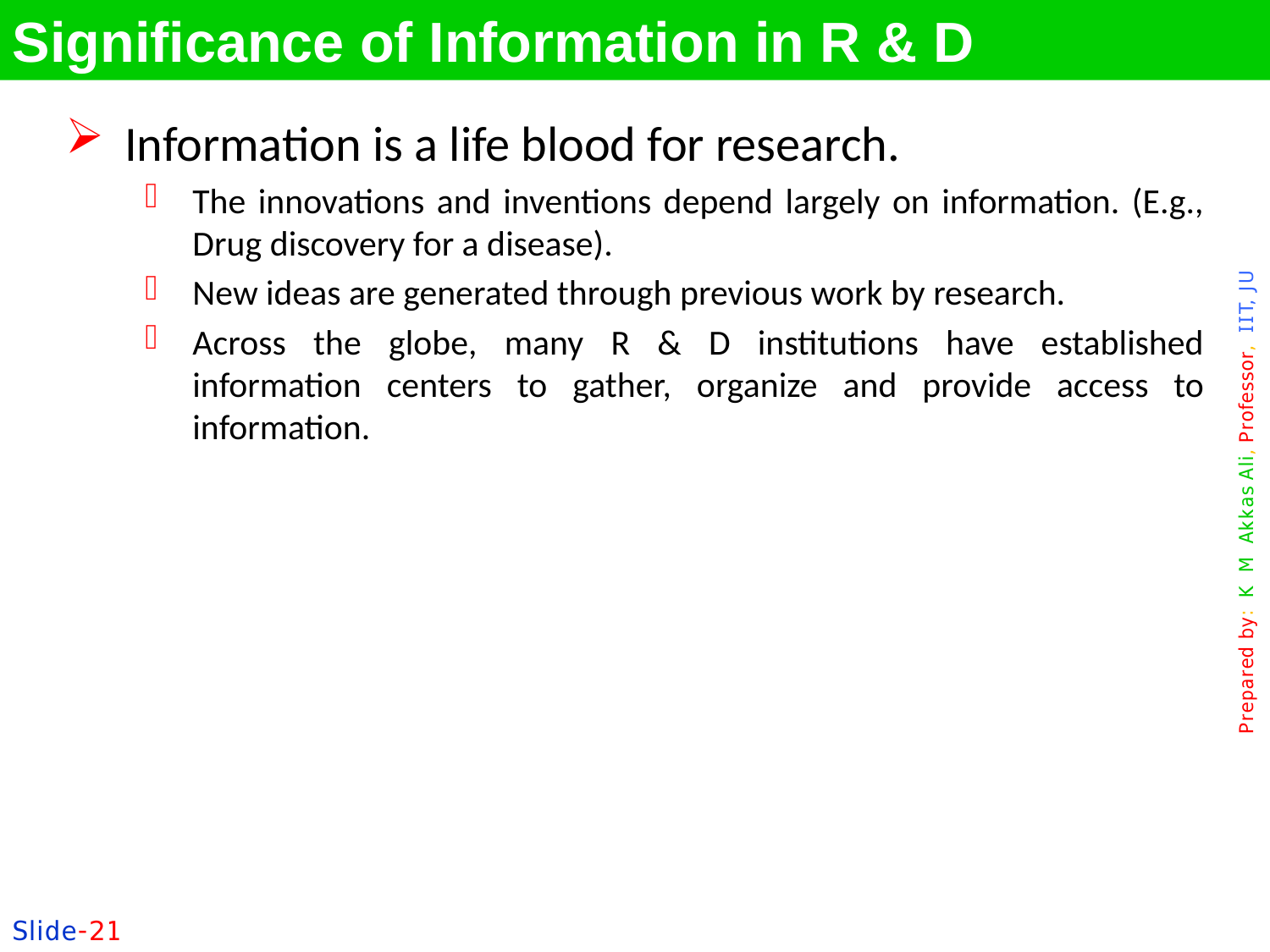

Significance of Information in R & D
 Information is a life blood for research.
The innovations and inventions depend largely on information. (E.g., Drug discovery for a disease).
New ideas are generated through previous work by research.
Across the globe, many R & D institutions have established information centers to gather, organize and provide access to information.
Slide-21